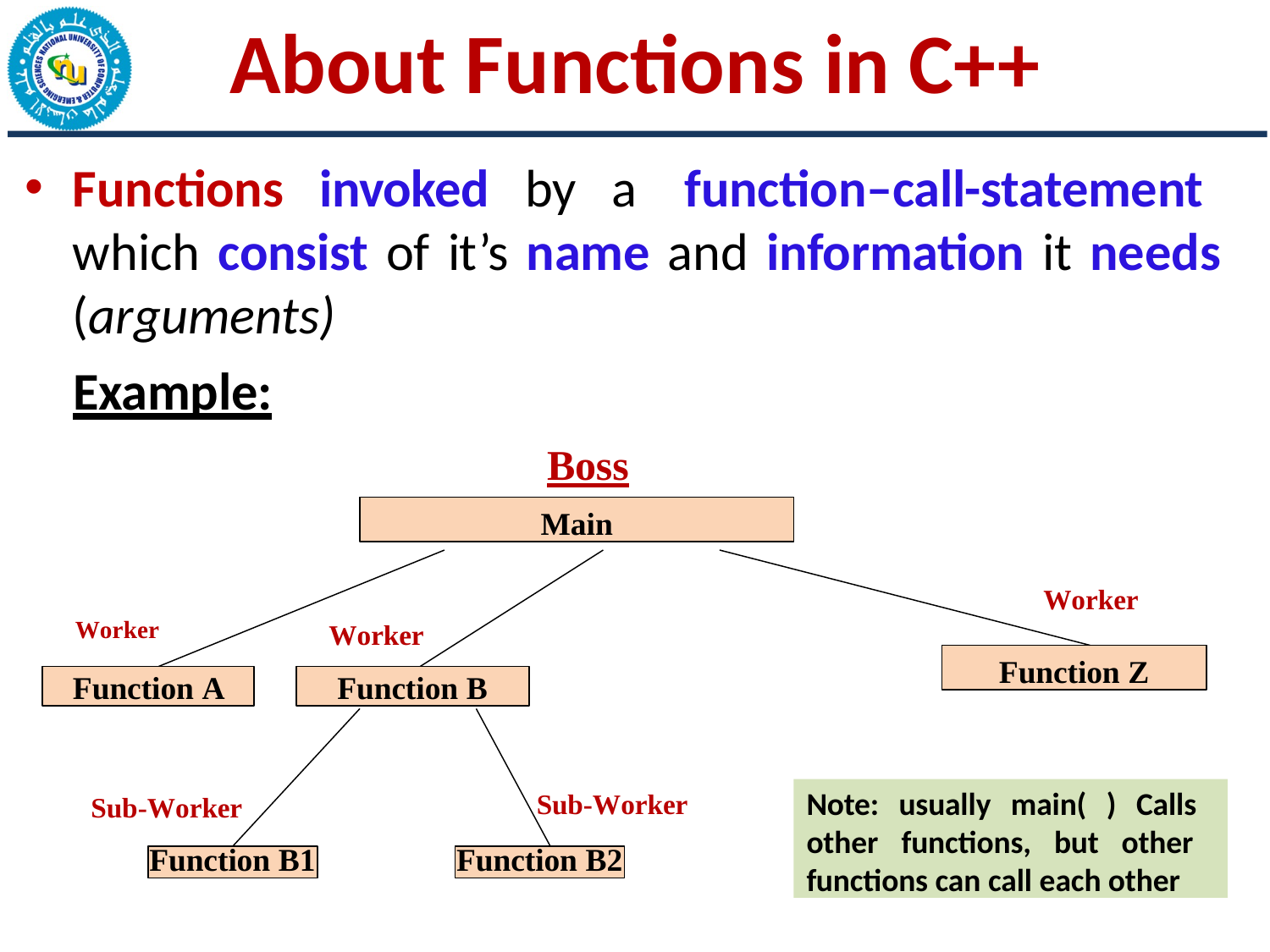

# About Functions in C++

Functions invoked by a function–call-statement  which consist of it’s name and information it needs  (arguments)
Example:
Boss
Main

Worker
Worker

Worker

Function Z
Function A
Function B

Note: usually main( ) Calls  other functions, but other  functions can call each other
Sub-Worker
Sub-Worker
Function B1
Function B2